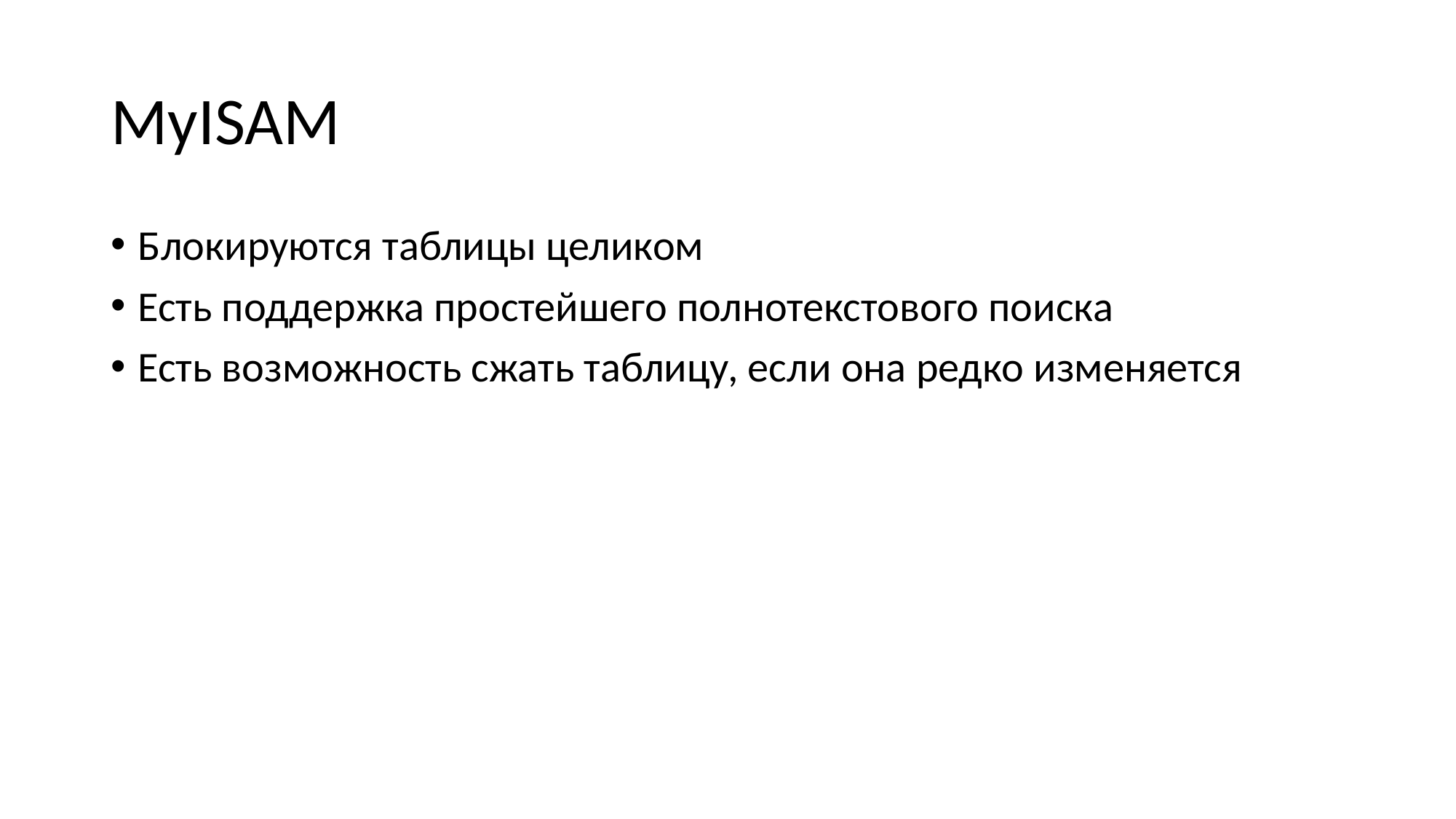

# MyISAM
Блокируются таблицы целиком
Есть поддержка простейшего полнотекстового поиска
Есть возможность сжать таблицу, если она редко изменяется